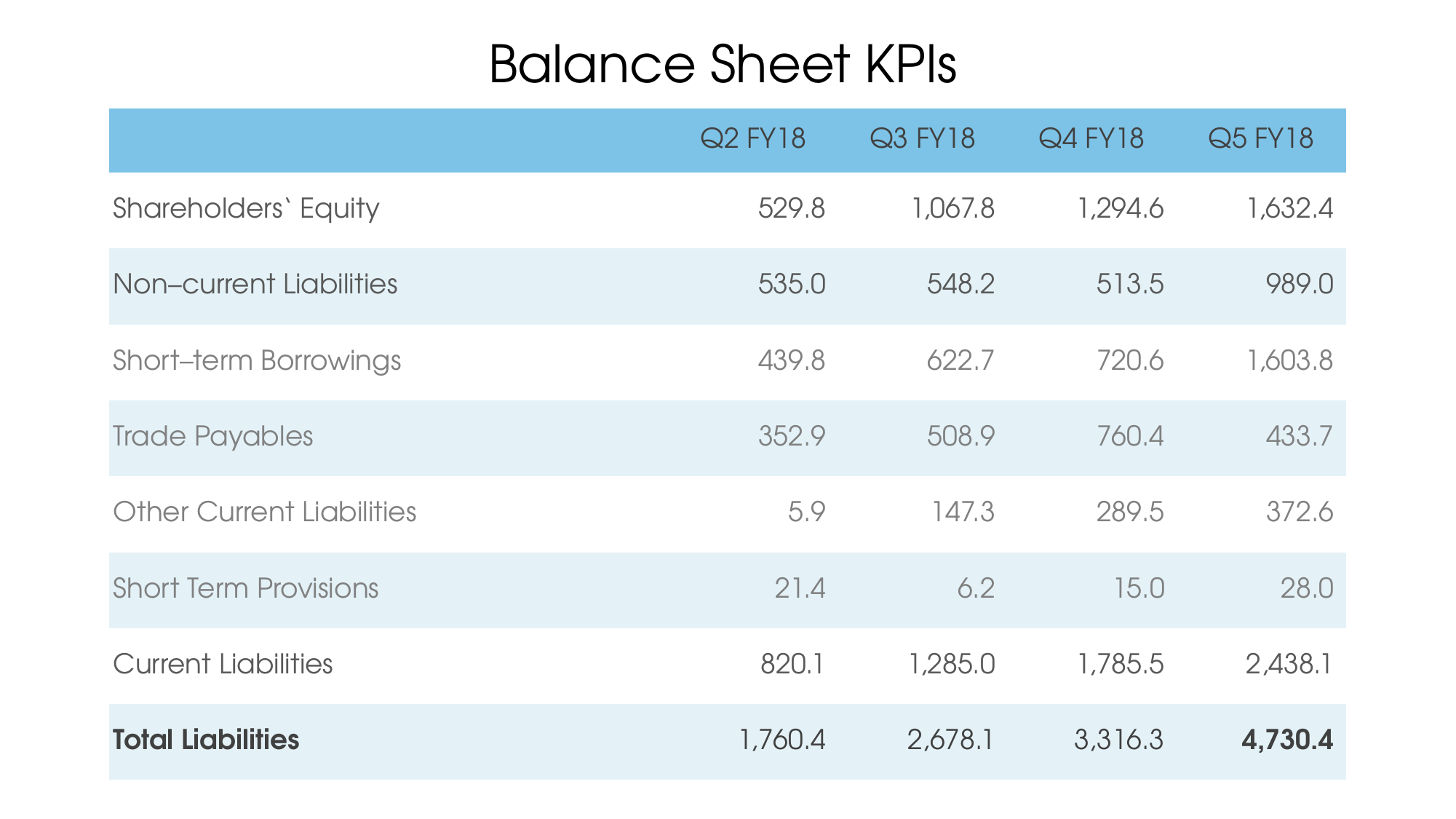

Balance Sheet KPIs
|  | Q2 FY18 | Q3 FY18 | Q4 FY18 | Q5 FY18 |
| --- | --- | --- | --- | --- |
| Shareholders‘ Equity | 529.8 | 1,067.8 | 1,294.6 | 1,632.4 |
| Non–current Liabilities | 535.0 | 548.2 | 513.5 | 989.0 |
| Short–term Borrowings | 439.8 | 622.7 | 720.6 | 1,603.8 |
| Trade Payables | 352.9 | 508.9 | 760.4 | 433.7 |
| Other Current Liabilities | 5.9 | 147.3 | 289.5 | 372.6 |
| Short Term Provisions | 21.4 | 6.2 | 15.0 | 28.0 |
| Current Liabilities | 820.1 | 1,285.0 | 1,785.5 | 2,438.1 |
| Total Liabilities | 1,760.4 | 2,678.1 | 3,316.3 | 4,730.4 |